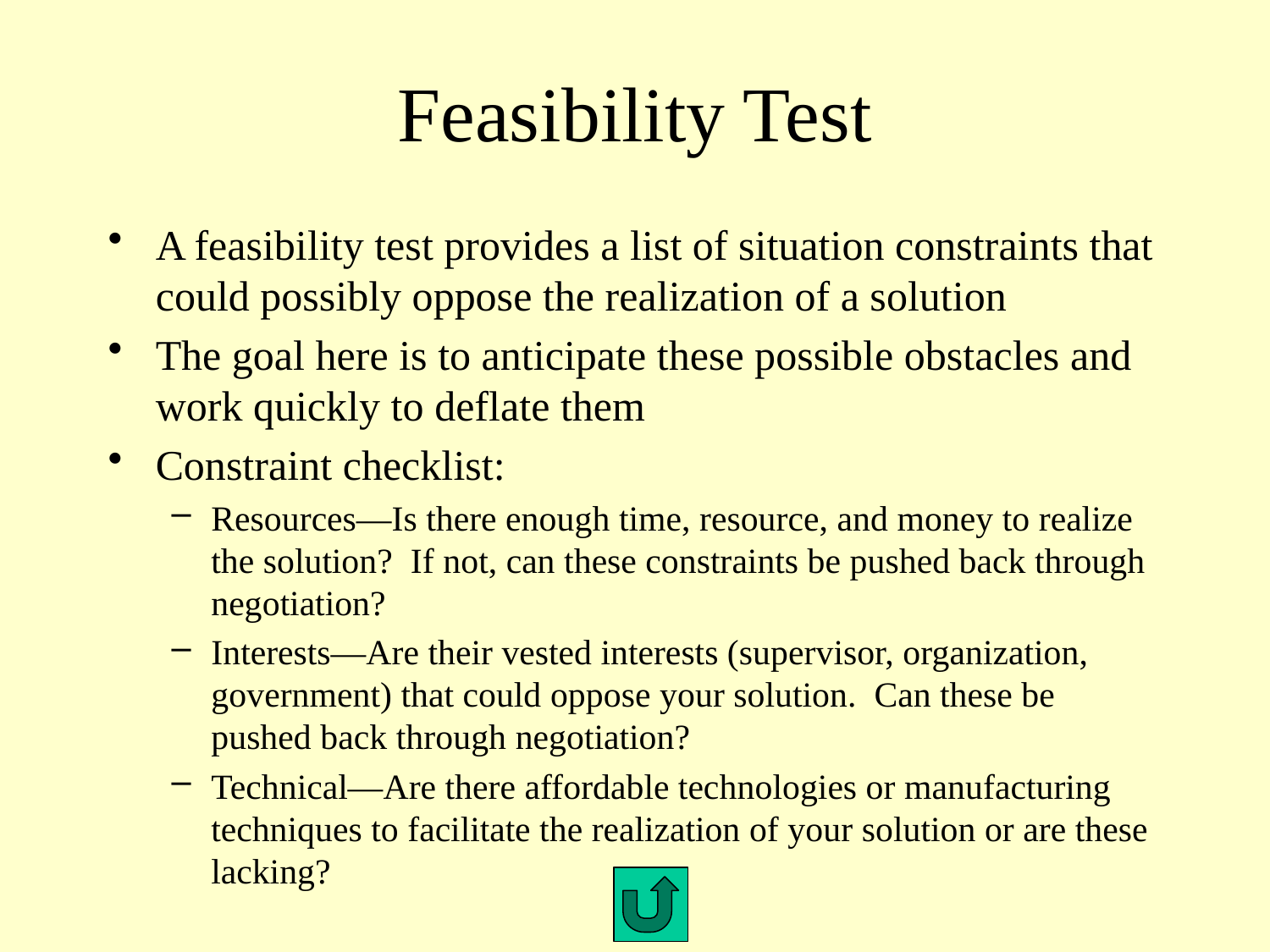

# Feasibility Test
A feasibility test provides a list of situation constraints that could possibly oppose the realization of a solution
The goal here is to anticipate these possible obstacles and work quickly to deflate them
Constraint checklist:
Resources—Is there enough time, resource, and money to realize the solution?  If not, can these constraints be pushed back through negotiation?
Interests—Are their vested interests (supervisor, organization, government) that could oppose your solution.  Can these be pushed back through negotiation?
Technical—Are there affordable technologies or manufacturing techniques to facilitate the realization of your solution or are these lacking?